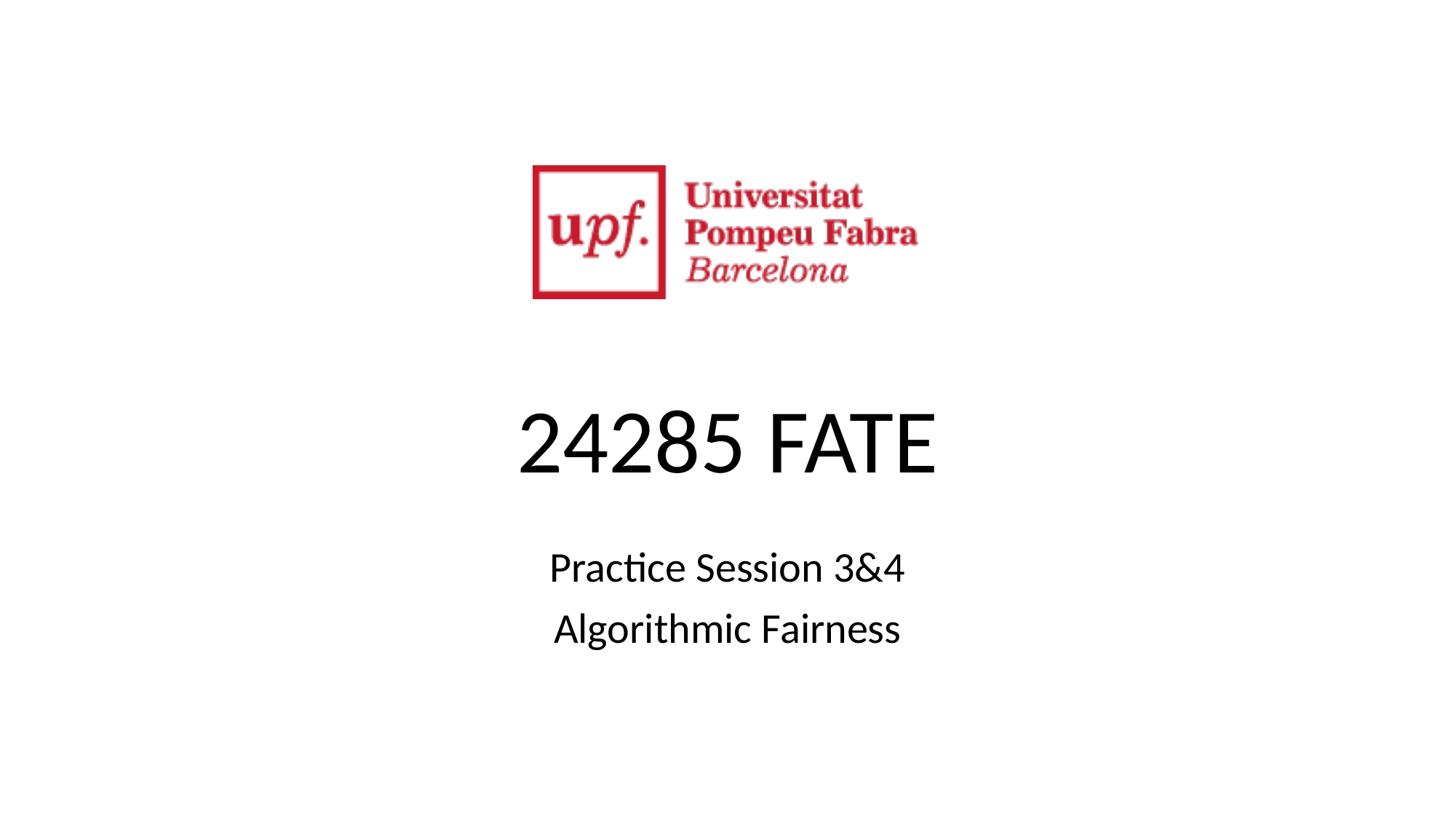

# 24285 FATE
Practice Session 3&4
Algorithmic Fairness